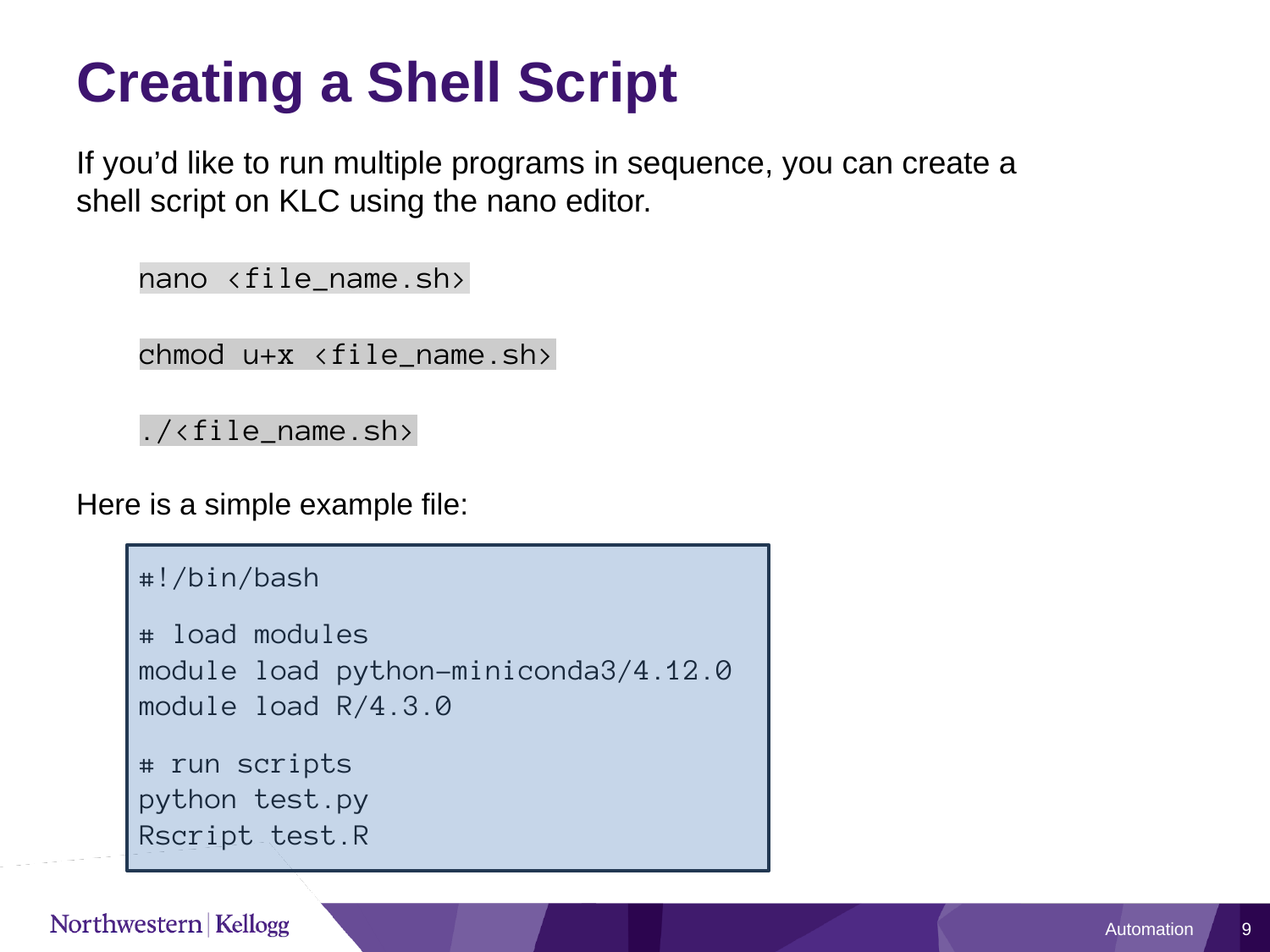

# Creating a Shell Script
If you’d like to run multiple programs in sequence, you can create a shell script on KLC using the nano editor.

nano <file_name.sh>

chmod u+x <file_name.sh>

./<file_name.sh>

Here is a simple example file:

#!/bin/bash

# load modules
module load python-miniconda3/4.12.0
module load R/4.3.0

# run scripts
python test.py
Rscript test.R

Automation
9